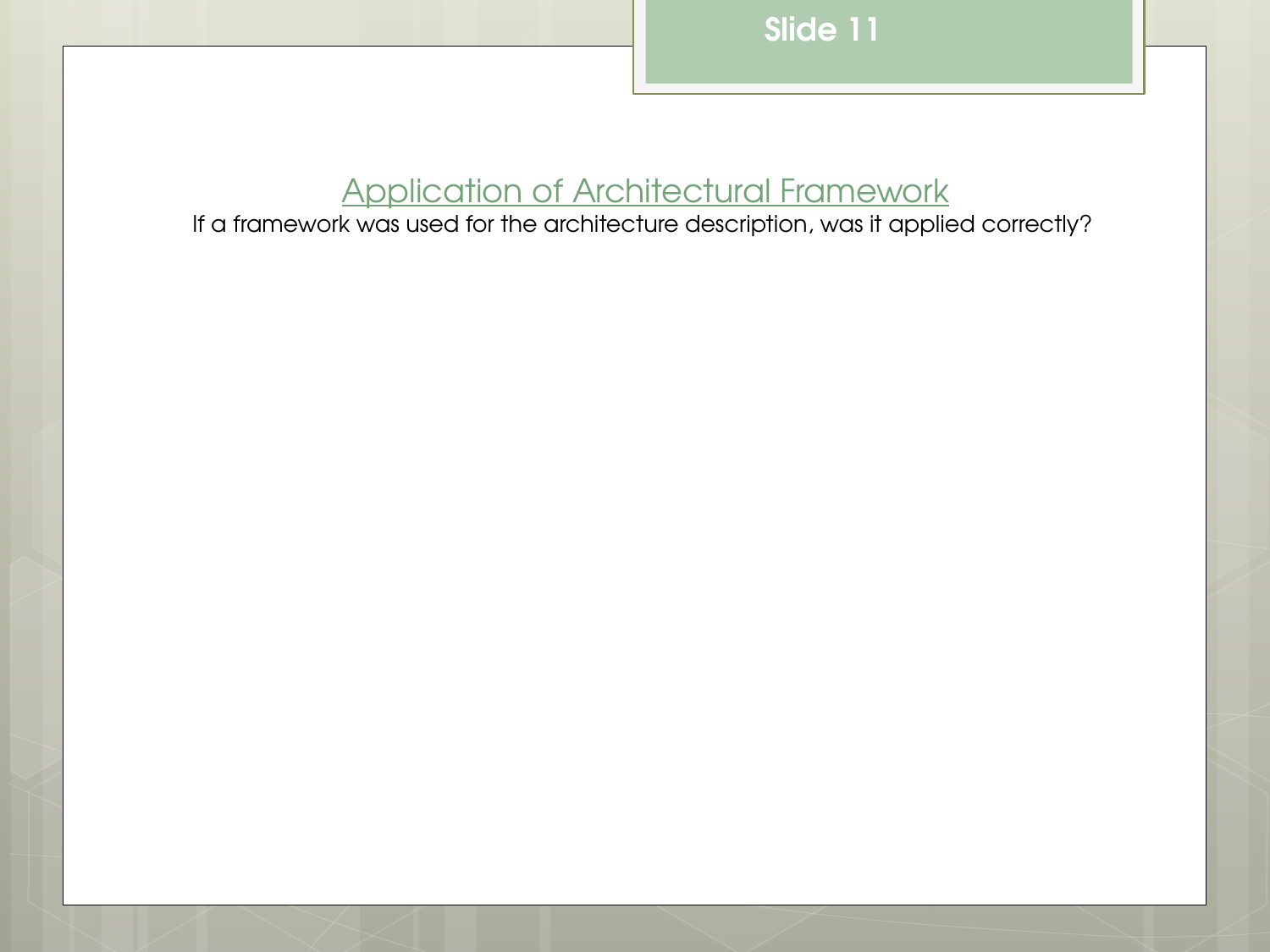

Slide 11
# Application of Architectural Framework If a framework was used for the architecture description, was it applied correctly?